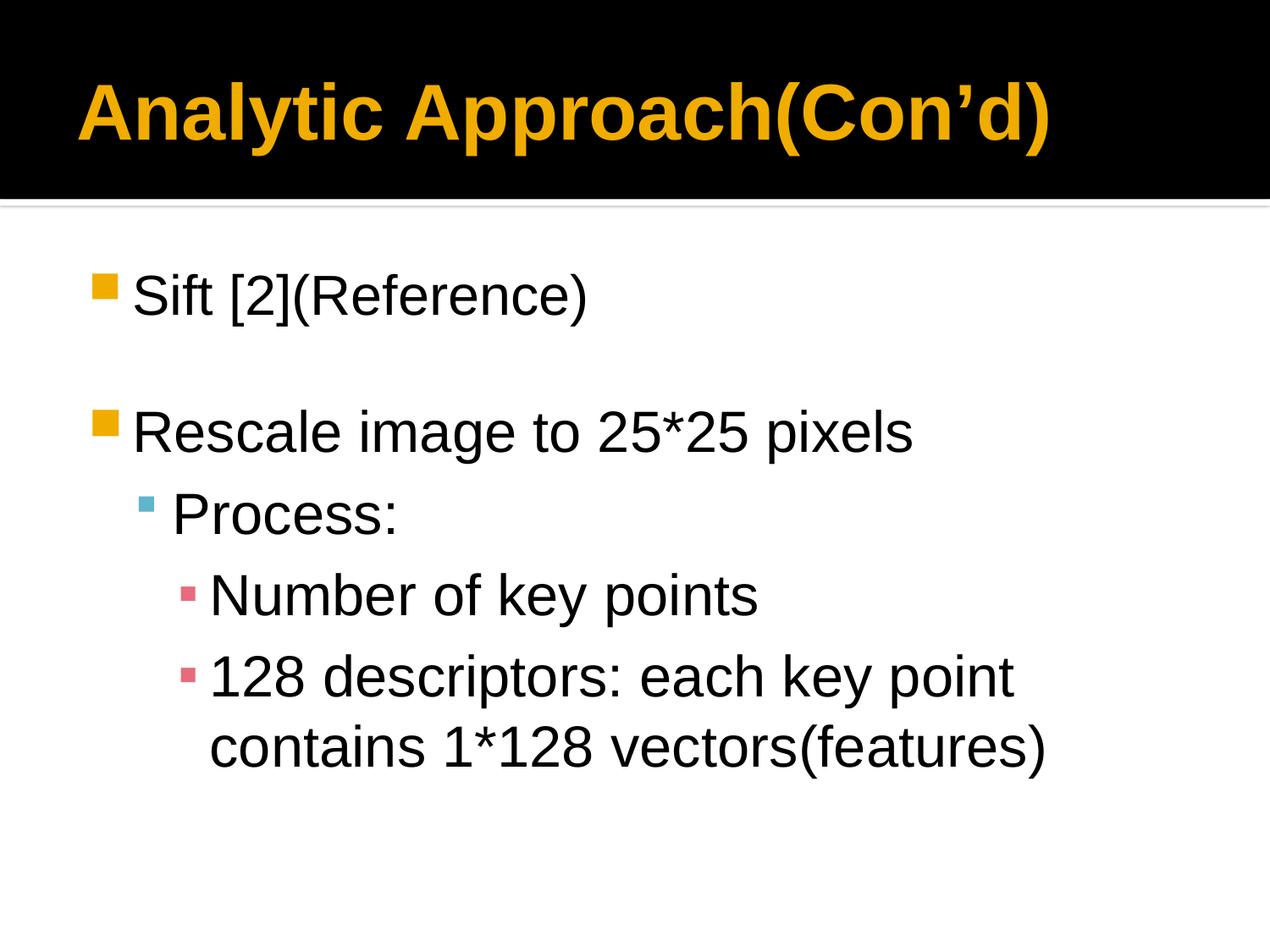

# Analytic Approach(Con’d)
Sift [2](Reference)

Rescale image to 25*25 pixels
Process:
Number of key points
128 descriptors: each key point contains 1*128 vectors(features)